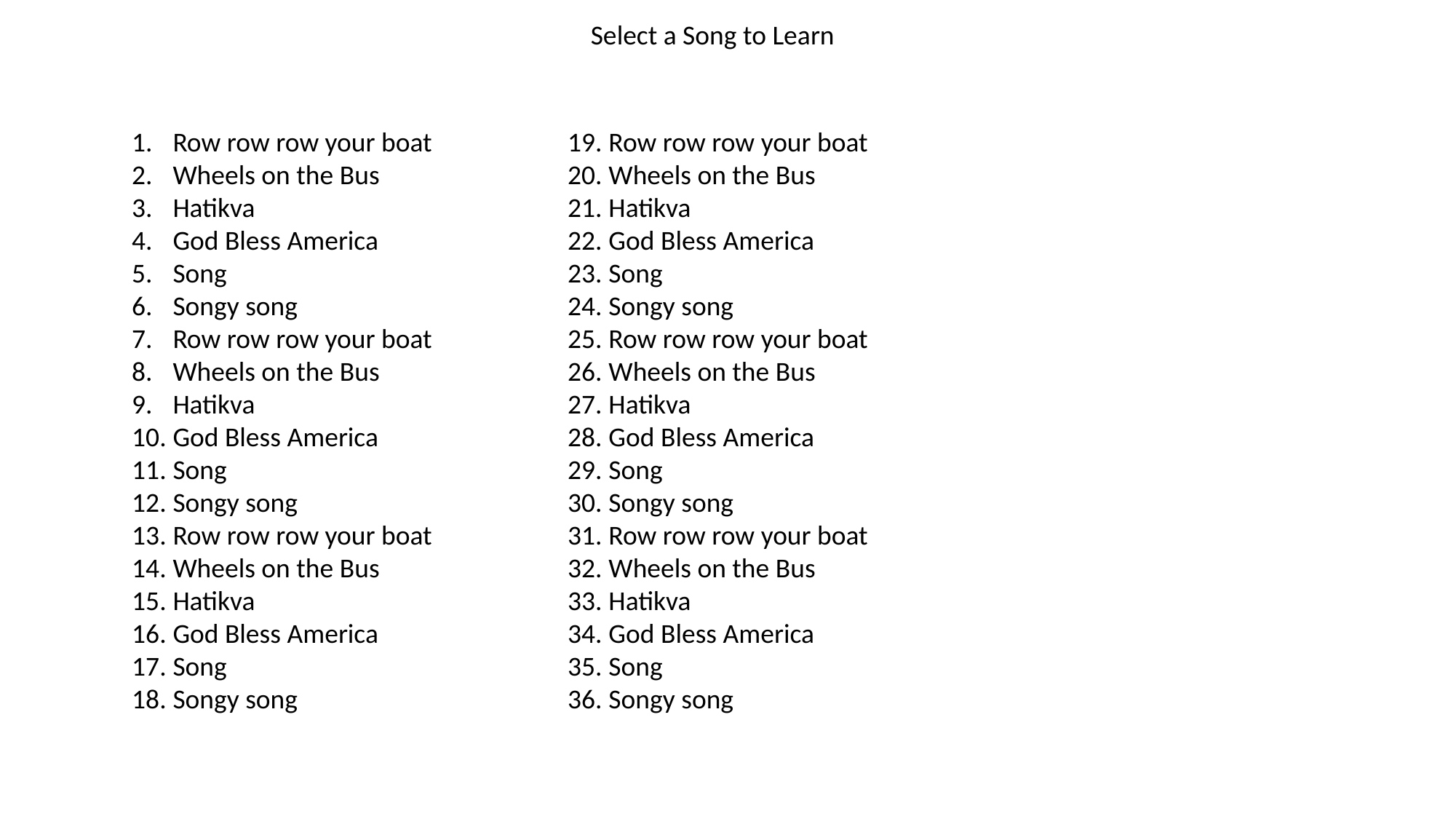

Select a Song to Learn
Row row row your boat
Wheels on the Bus
Hatikva
God Bless America
Song
Songy song
Row row row your boat
Wheels on the Bus
Hatikva
God Bless America
Song
Songy song
Row row row your boat
Wheels on the Bus
Hatikva
God Bless America
Song
Songy song
Row row row your boat
Wheels on the Bus
Hatikva
God Bless America
Song
Songy song
Row row row your boat
Wheels on the Bus
Hatikva
God Bless America
Song
Songy song
Row row row your boat
Wheels on the Bus
Hatikva
God Bless America
Song
Songy song